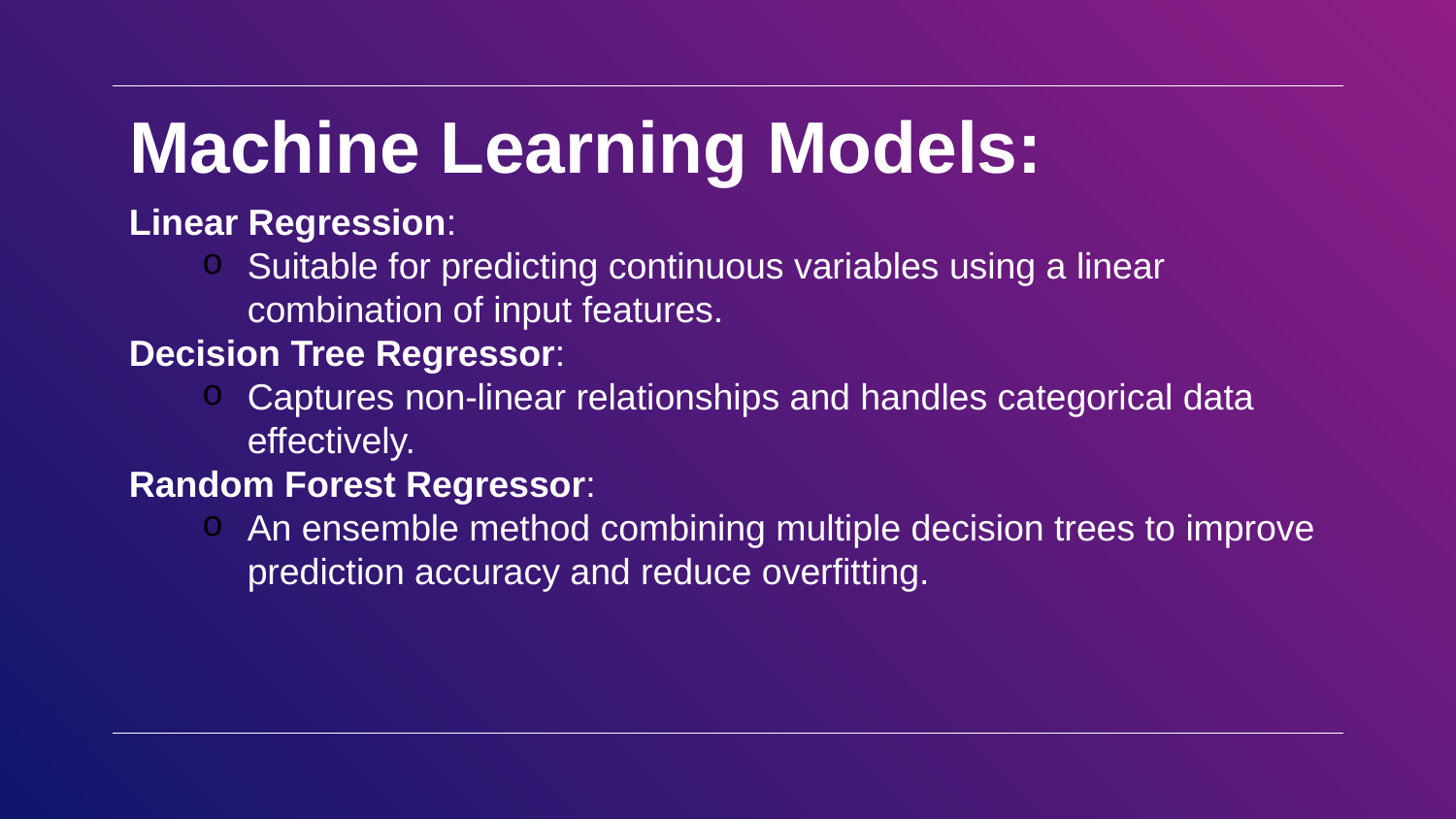

# Machine Learning Models:
Linear Regression:
Suitable for predicting continuous variables using a linear combination of input features.
Decision Tree Regressor:
Captures non-linear relationships and handles categorical data effectively.
Random Forest Regressor:
An ensemble method combining multiple decision trees to improve prediction accuracy and reduce overfitting.